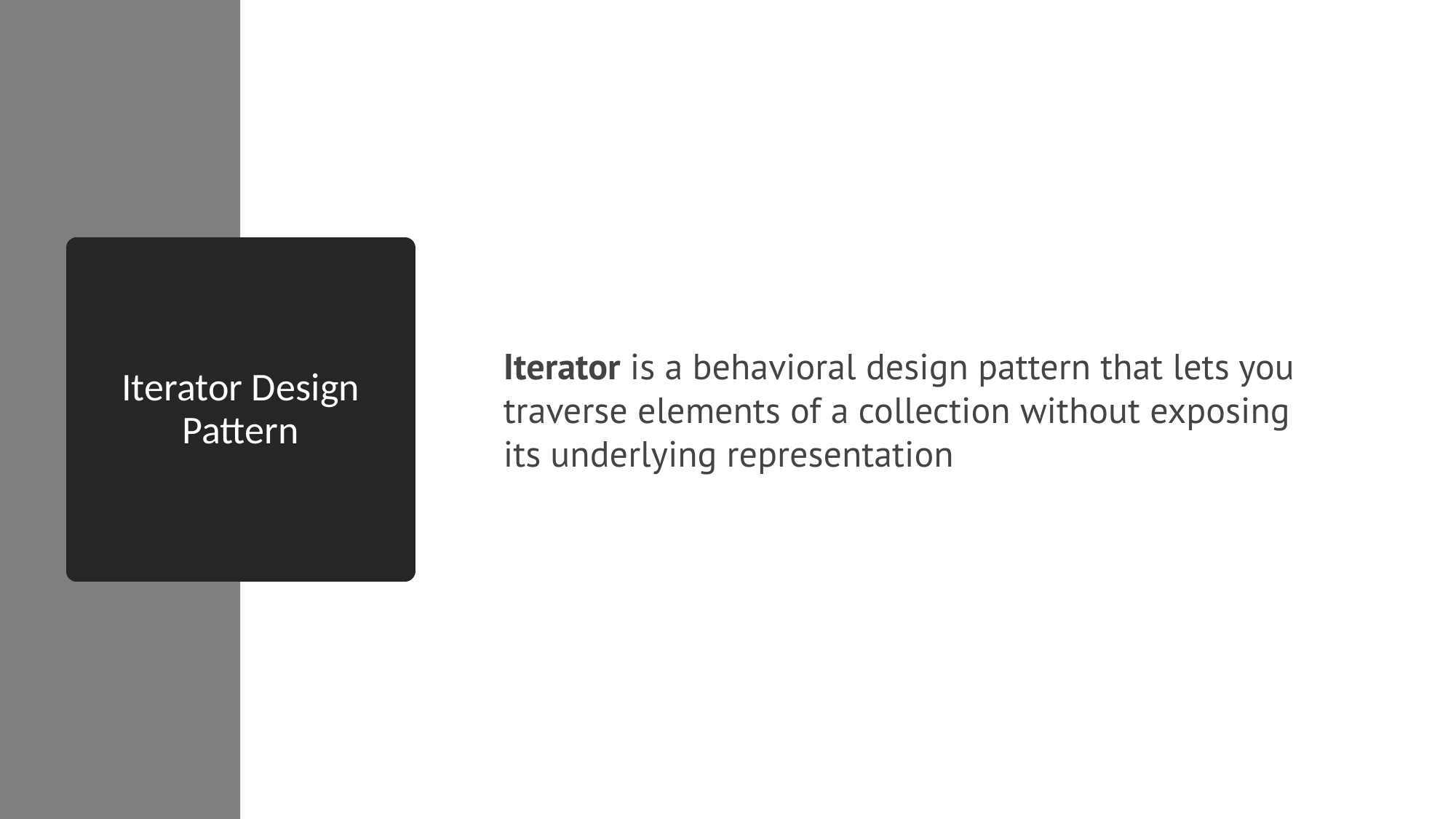

# Iterator Design Pattern
Iterator is a behavioral design pattern that lets you traverse elements of a collection without exposing its underlying representation